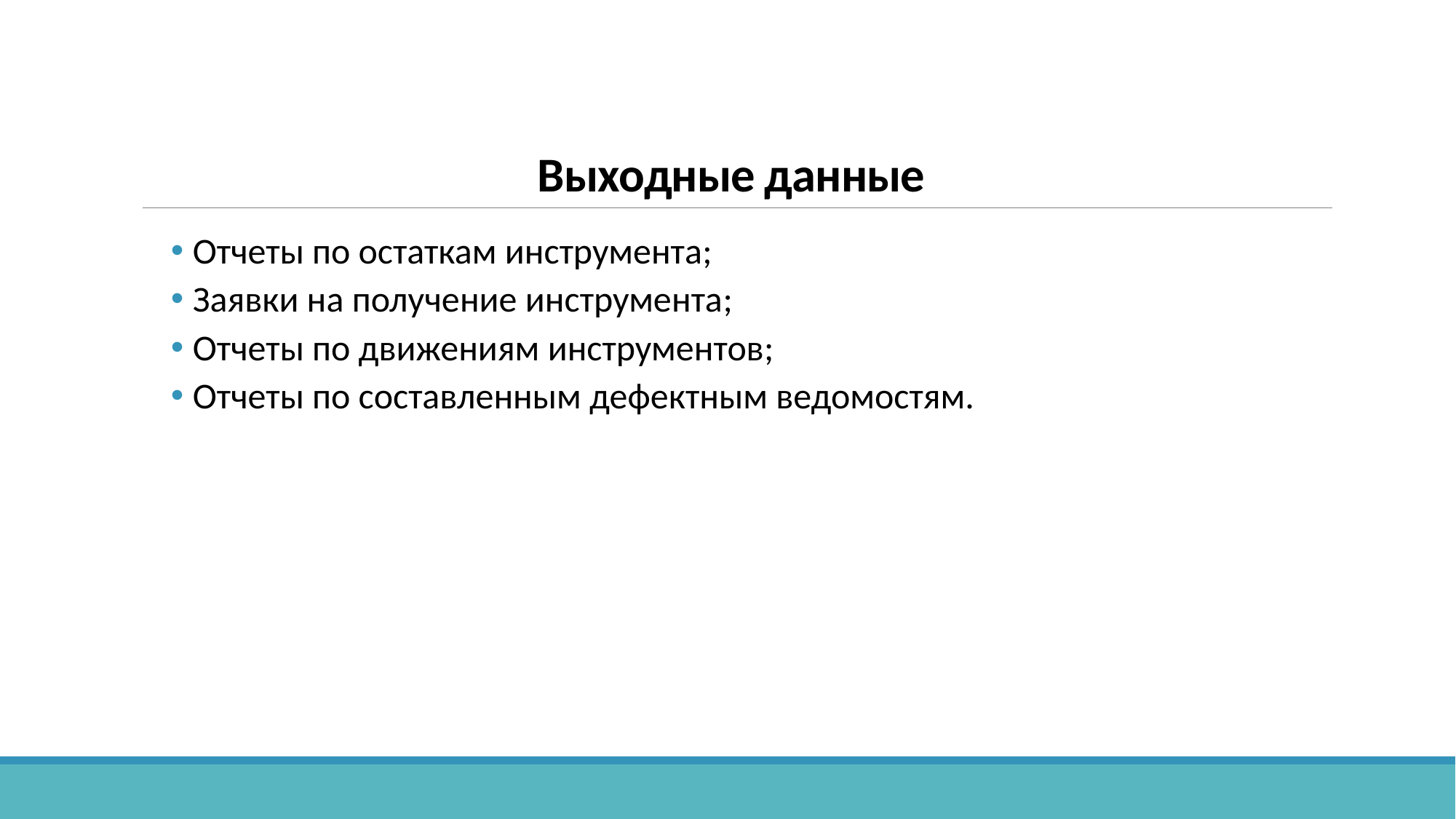

# Выходные данные
Отчеты по остаткам инструмента;
Заявки на получение инструмента;
Отчеты по движениям инструментов;
Отчеты по составленным дефектным ведомостям.